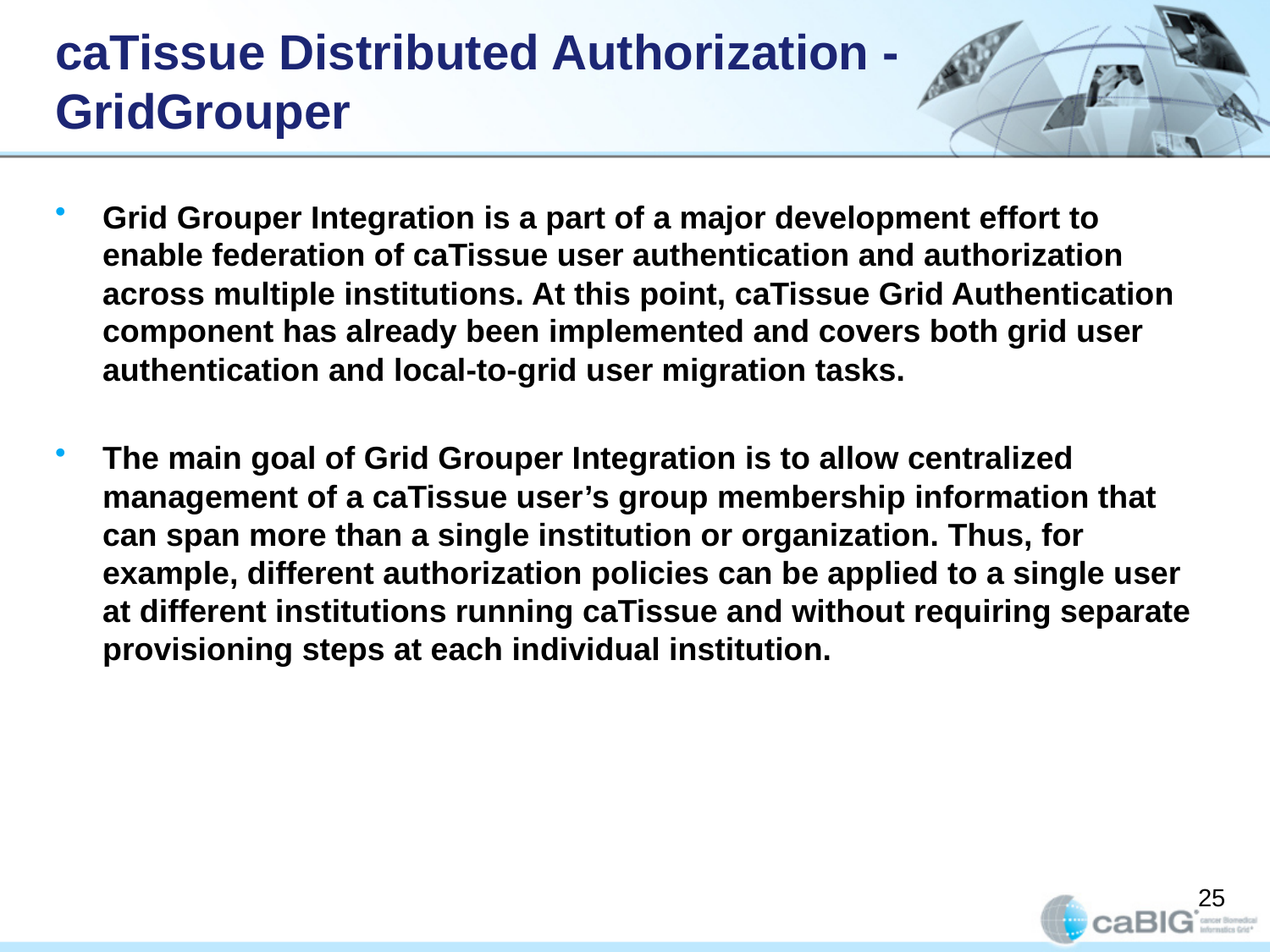

# caTissue Distributed Authorization - GridGrouper
Grid Grouper Integration is a part of a major development effort to enable federation of caTissue user authentication and authorization across multiple institutions. At this point, caTissue Grid Authentication component has already been implemented and covers both grid user authentication and local-to-grid user migration tasks.

The main goal of Grid Grouper Integration is to allow centralized management of a caTissue user’s group membership information that can span more than a single institution or organization. Thus, for example, different authorization policies can be applied to a single user at different institutions running caTissue and without requiring separate provisioning steps at each individual institution.
25